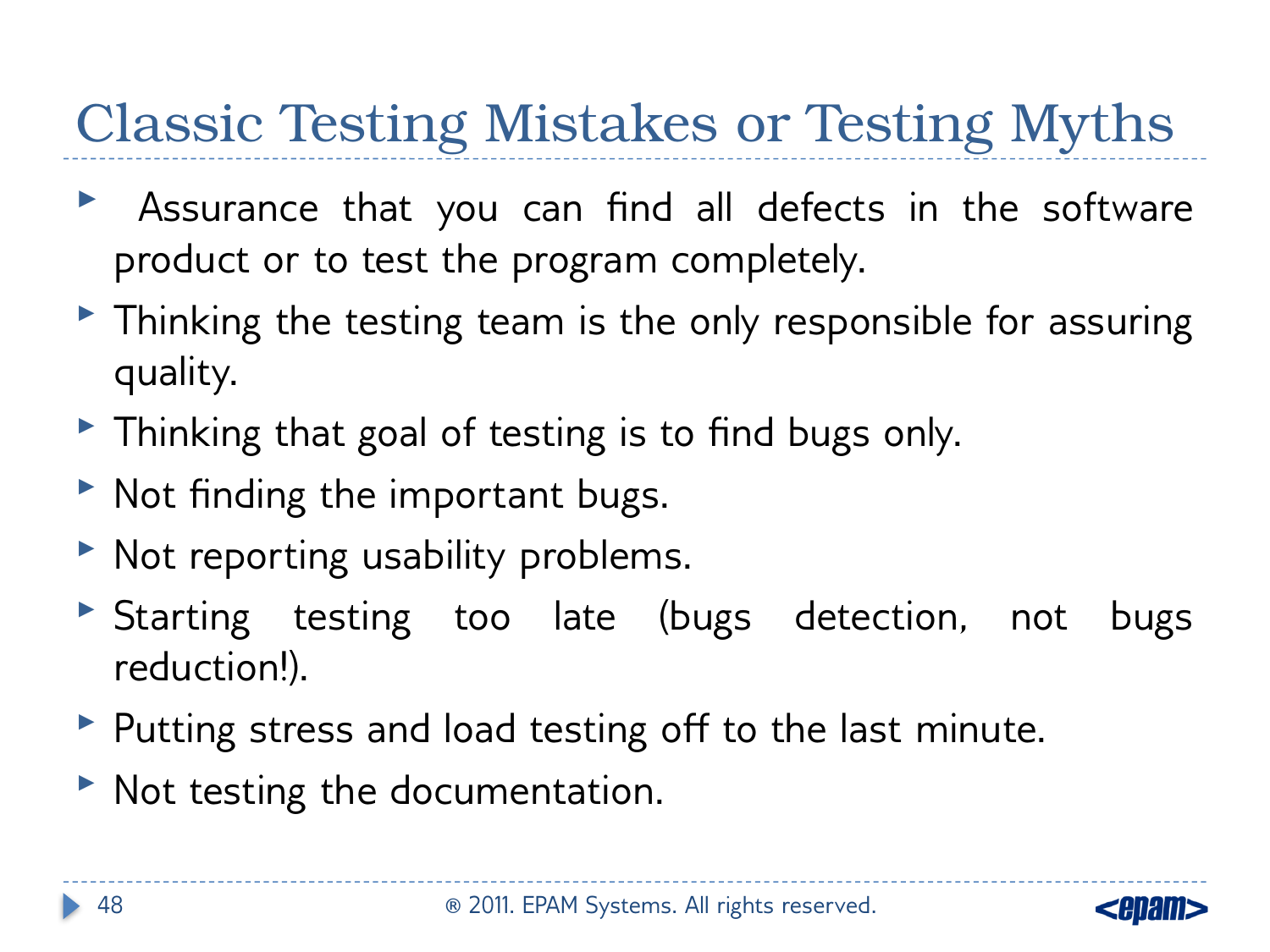

# Classic Testing Mistakes or Testing Myths
 Assurance that you can find all defects in the software product or to test the program completely.
Thinking the testing team is the only responsible for assuring quality.
Thinking that goal of testing is to find bugs only.
Not finding the important bugs.
Not reporting usability problems.
Starting testing too late (bugs detection, not bugs reduction!).
Putting stress and load testing off to the last minute.
Not testing the documentation.

48
® 2011. EPAM Systems. All rights reserved.